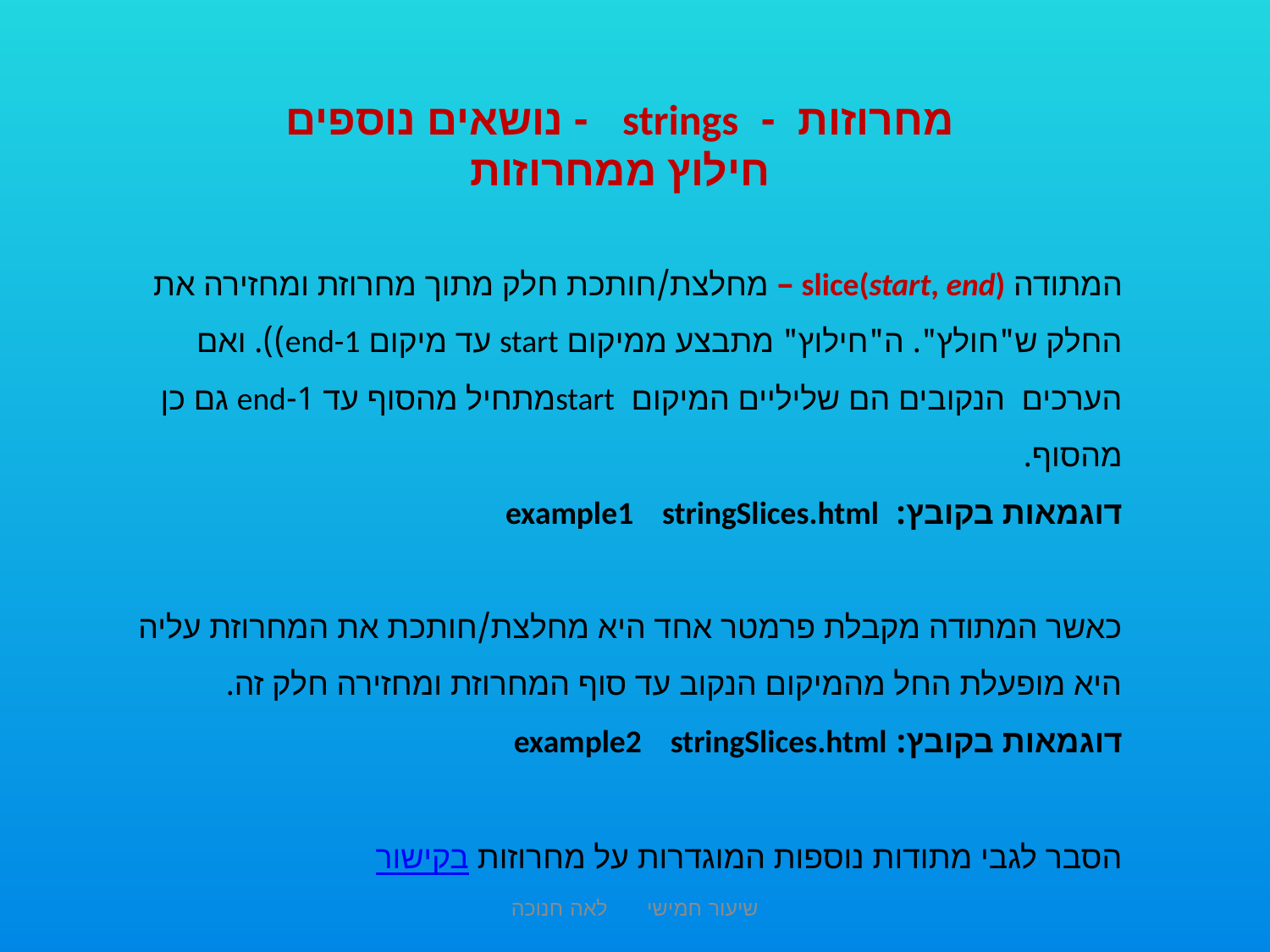

מחרוזות  -  strings   - נושאים נוספים
חילוץ ממחרוזות

המתודה slice(start, end) – מחלצת/חותכת חלק מתוך מחרוזת ומחזירה את החלק ש"חולץ". ה"חילוץ" מתבצע ממיקום start עד מיקום end-1)). ואם הערכים  הנקובים הם שליליים המיקום  startמתחיל מהסוף עד 1-end גם כן מהסוף.
דוגמאות בקובץ:  example1    stringSlices.html

כאשר המתודה מקבלת פרמטר אחד היא מחלצת/חותכת את המחרוזת עליה היא מופעלת החל מהמיקום הנקוב עד סוף המחרוזת ומחזירה חלק זה.
דוגמאות בקובץ: example2    stringSlices.html

הסבר לגבי מתודות נוספות המוגדרות על מחרוזות בקישור
שיעור חמישי      לאה חנוכה